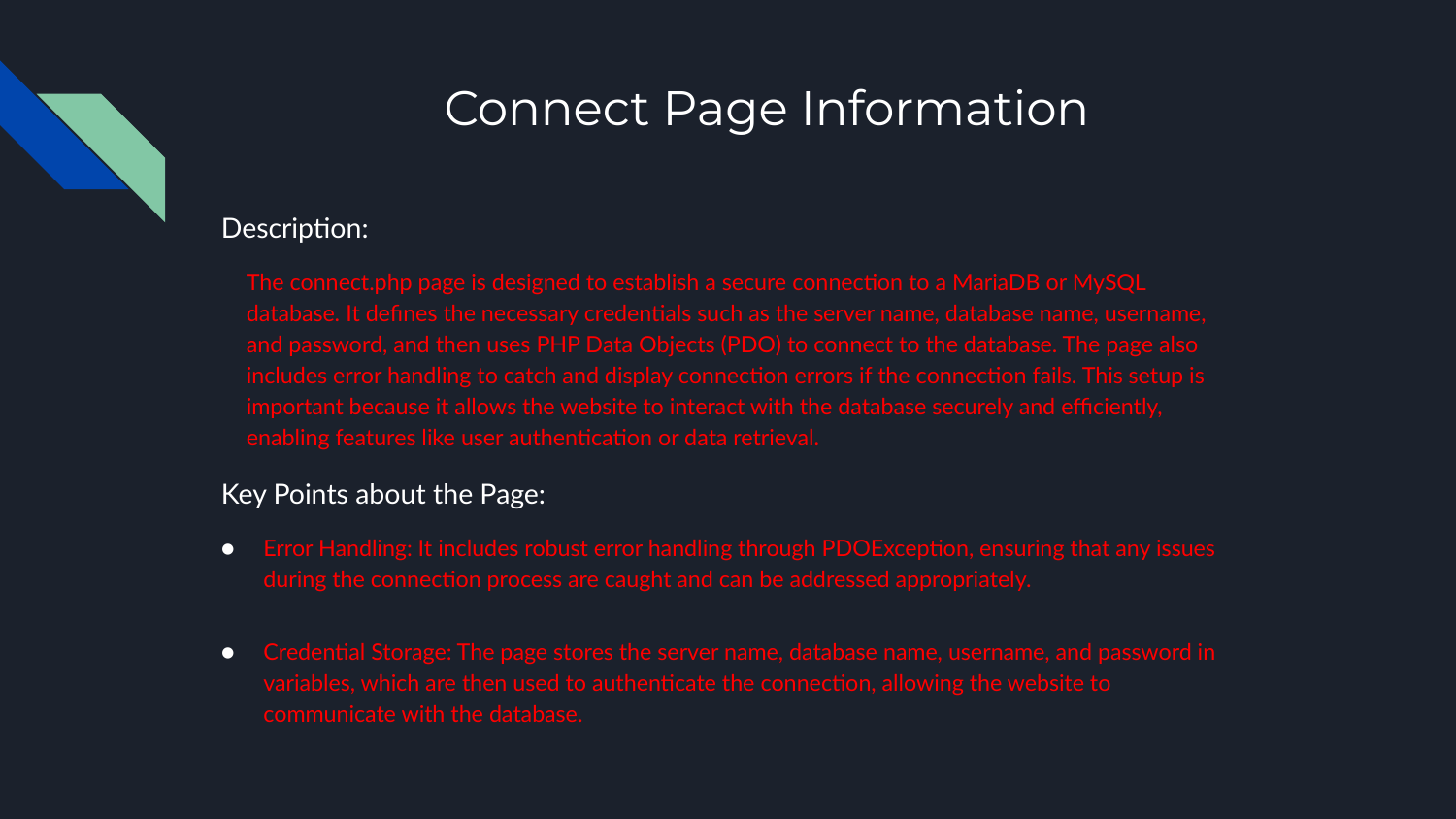

# Connect Page Information
Description:
The connect.php page is designed to establish a secure connection to a MariaDB or MySQL database. It defines the necessary credentials such as the server name, database name, username, and password, and then uses PHP Data Objects (PDO) to connect to the database. The page also includes error handling to catch and display connection errors if the connection fails. This setup is important because it allows the website to interact with the database securely and efficiently, enabling features like user authentication or data retrieval.
Key Points about the Page:
Error Handling: It includes robust error handling through PDOException, ensuring that any issues during the connection process are caught and can be addressed appropriately.
Credential Storage: The page stores the server name, database name, username, and password in variables, which are then used to authenticate the connection, allowing the website to communicate with the database.